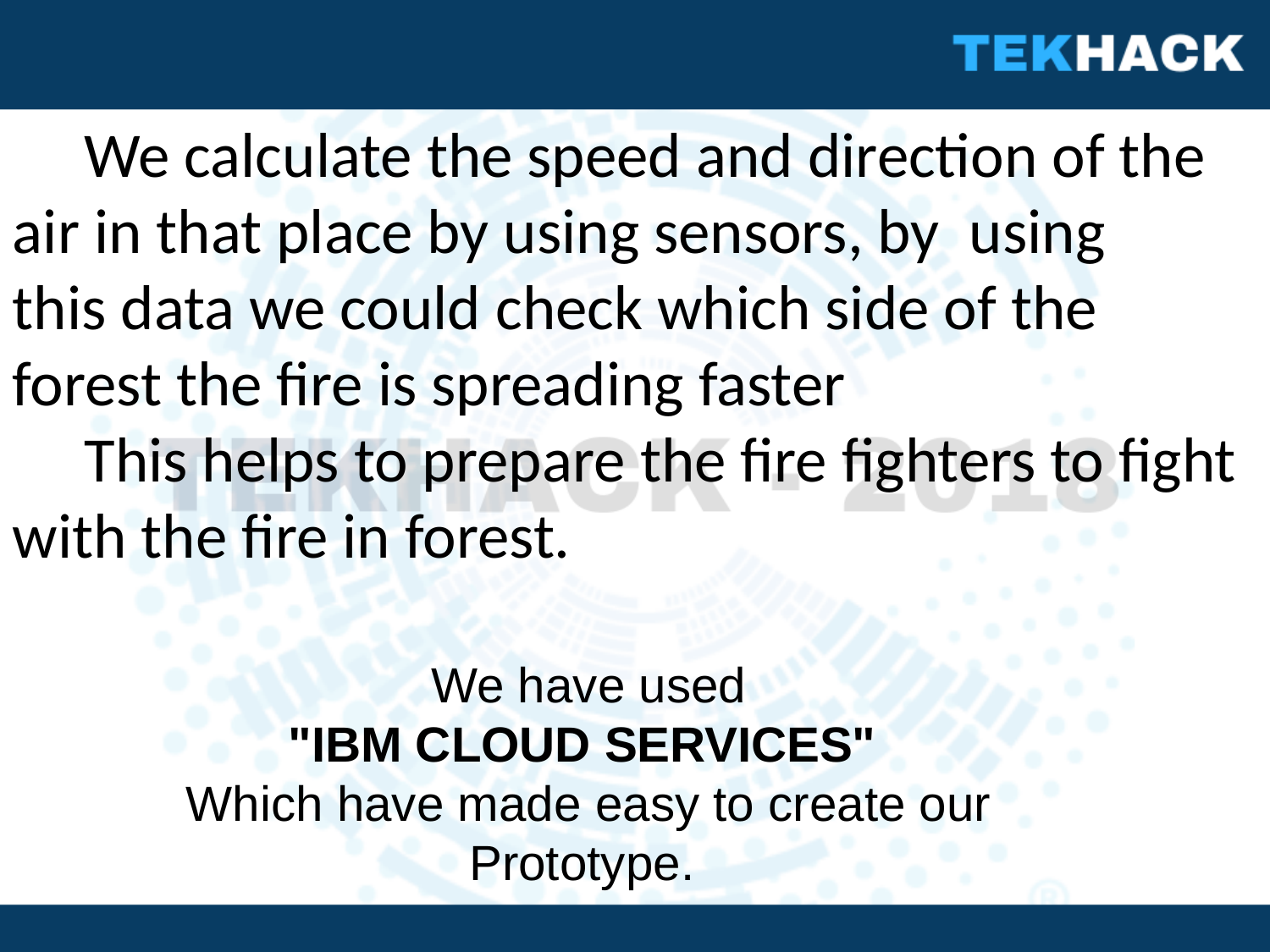

We calculate the speed and direction of the air in that place by using sensors, by  using this data we could check which side of the forest the fire is spreading faster
     This helps to prepare the fire fighters to fight with the fire in forest.

We have used
"IBM CLOUD SERVICES"
Which have made easy to create our Prototype.